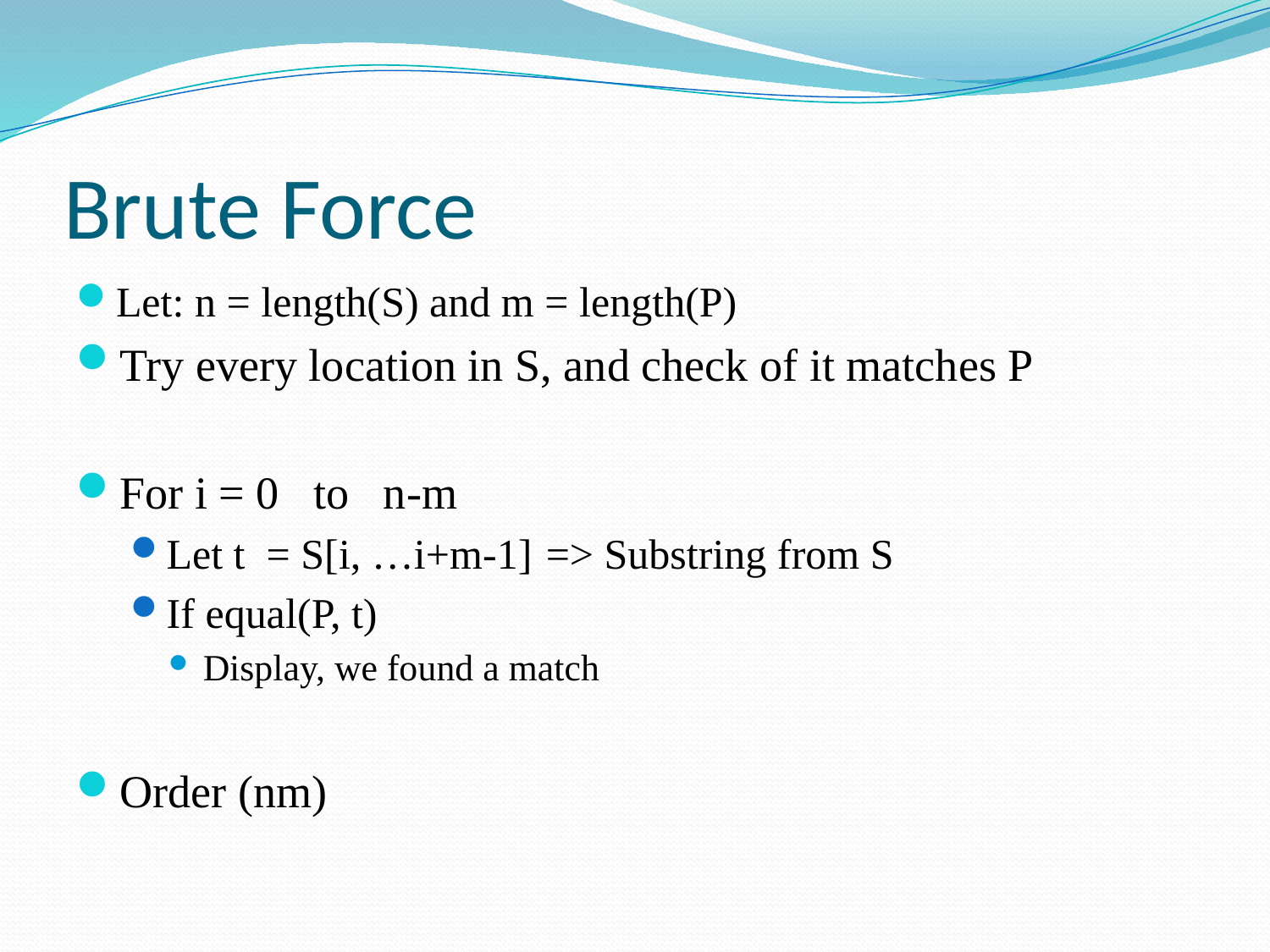

# Brute Force
Let: n = length(S) and m = length(P)
Try every location in S, and check of it matches P

For i = 0   to   n-m
Let t  = S[i, …i+m-1]	=> Substring from S
If equal(P, t)
Display, we found a match

Order (nm)